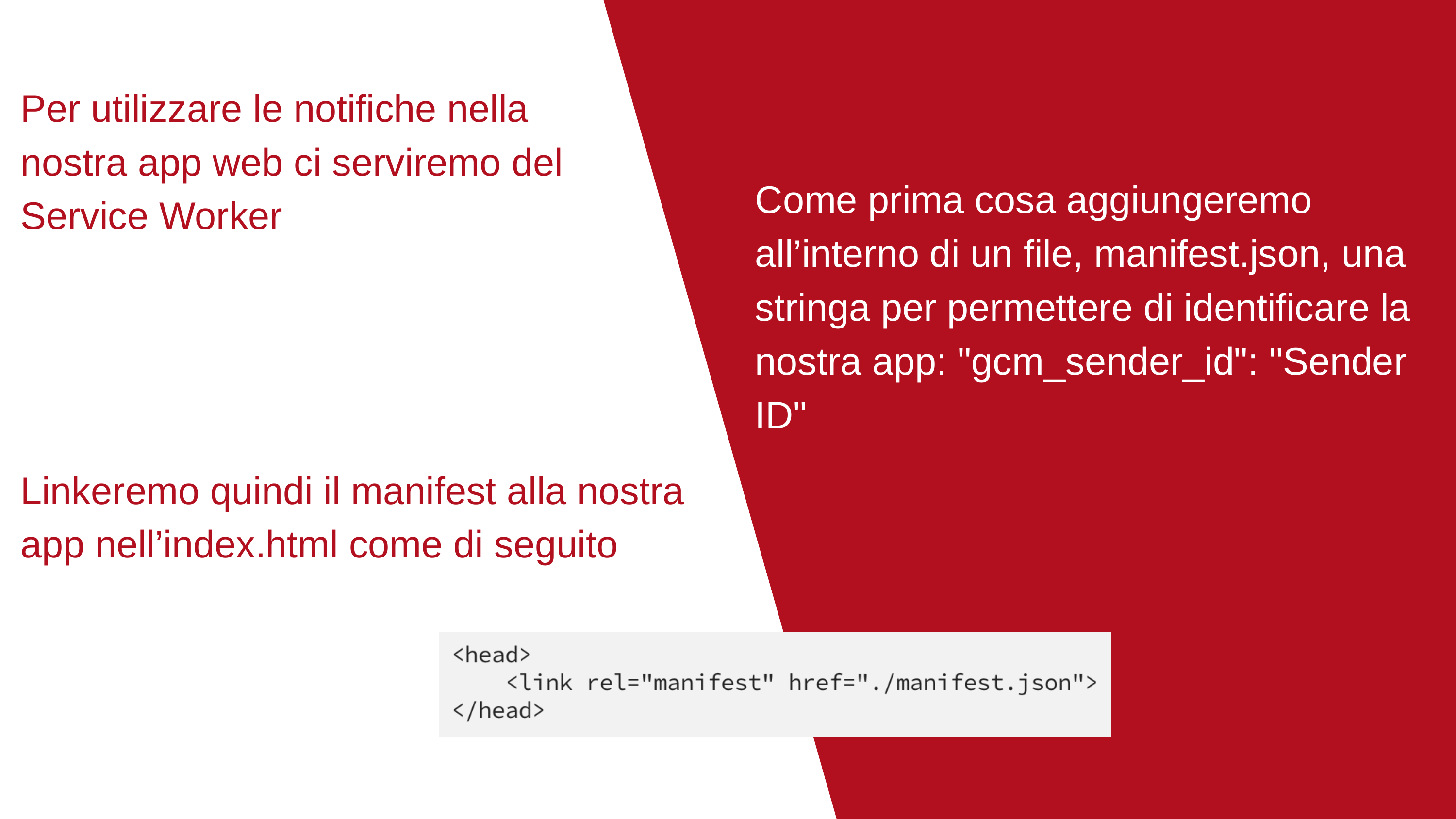

Per utilizzare le notifiche nella nostra app web ci serviremo del Service Worker
Come prima cosa aggiungeremo all’interno di un file, manifest.json, una stringa per permettere di identificare la nostra app: "gcm_sender_id": "Sender ID"
Linkeremo quindi il manifest alla nostra app nell’index.html come di seguito